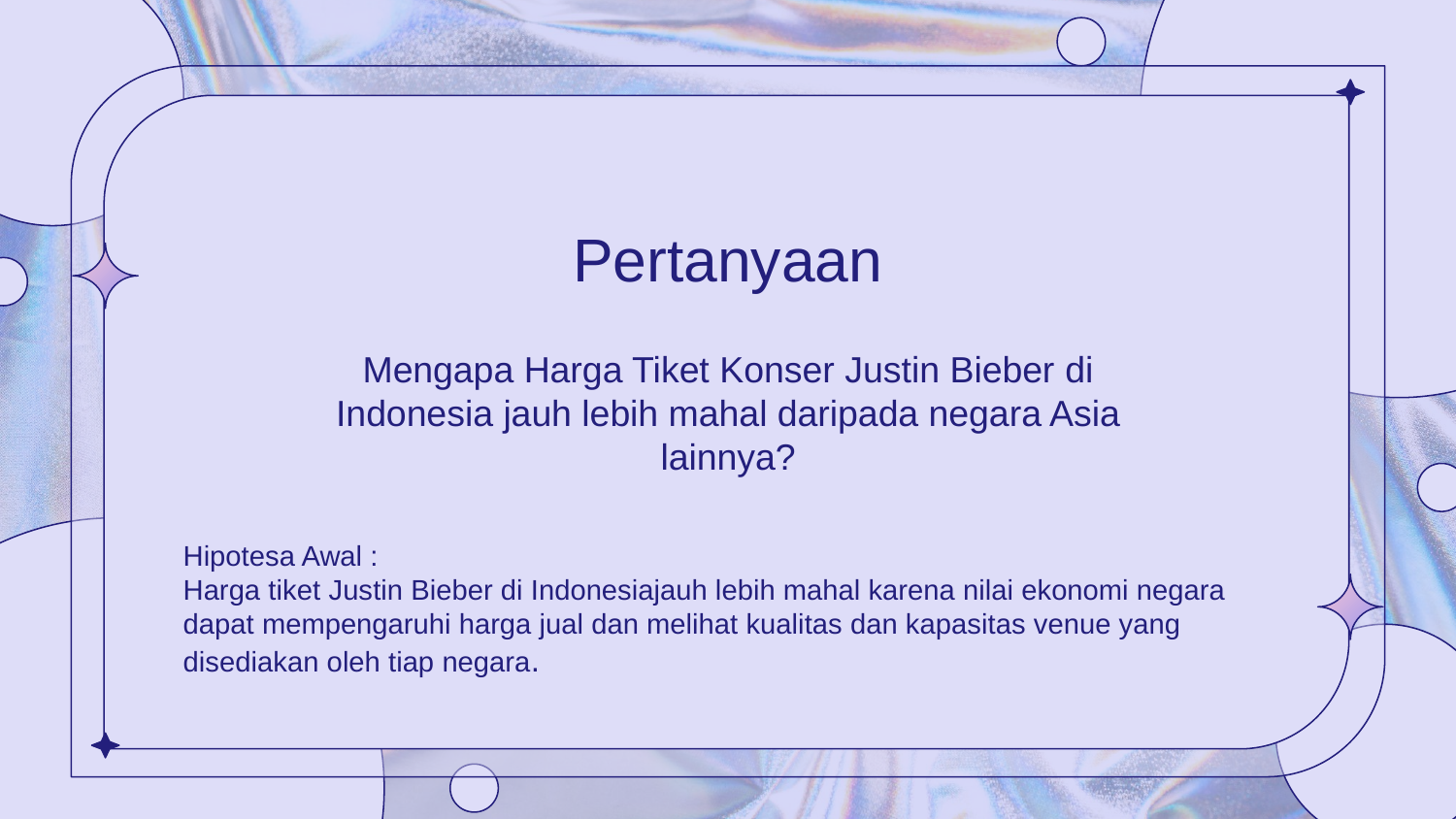

# Pertanyaan

Mengapa Harga Tiket Konser Justin Bieber di Indonesia jauh lebih mahal daripada negara Asia lainnya?
Hipotesa Awal :
Harga tiket Justin Bieber di Indonesiajauh lebih mahal karena nilai ekonomi negara dapat mempengaruhi harga jual dan melihat kualitas dan kapasitas venue yang disediakan oleh tiap negara.